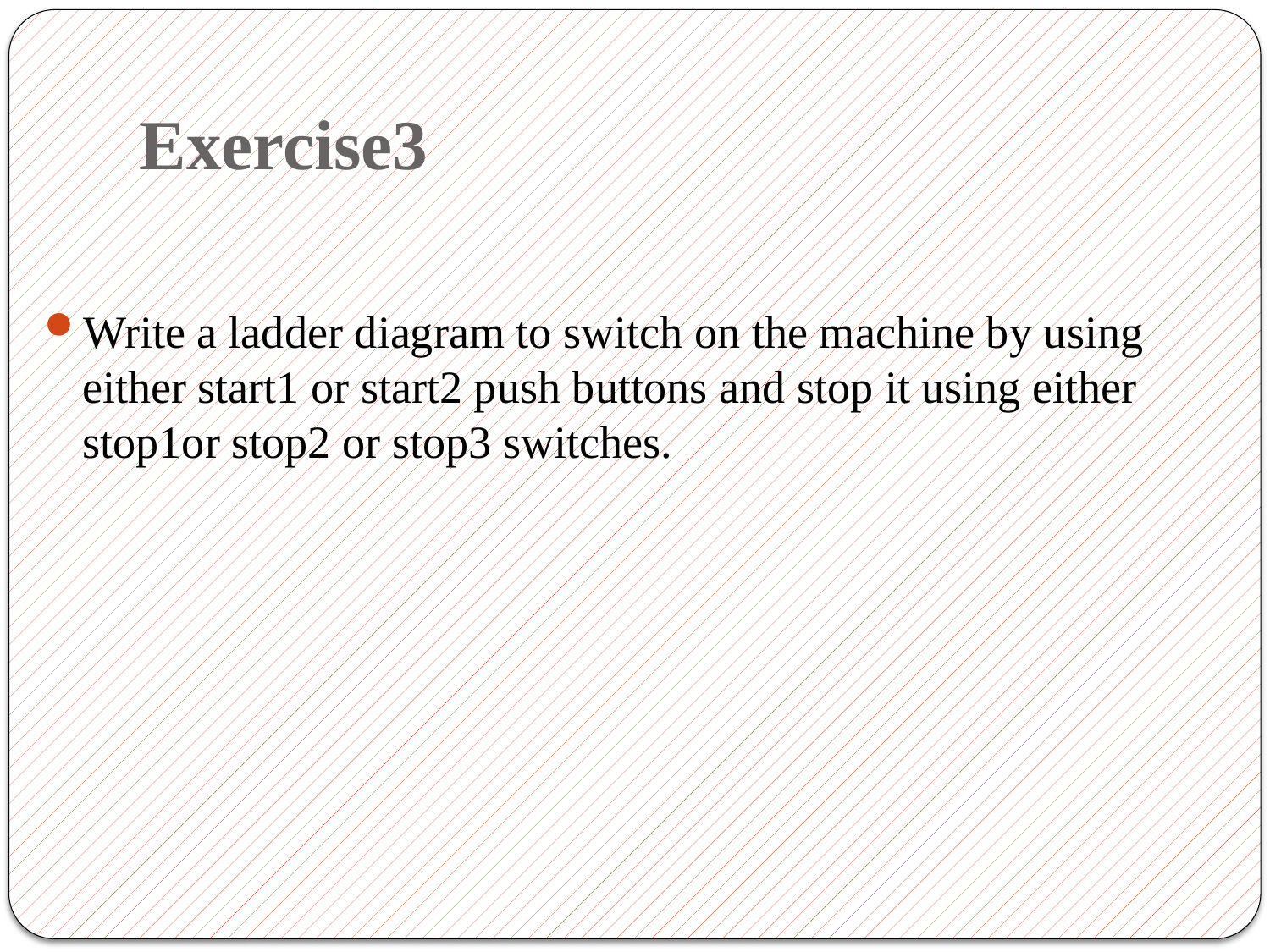

# Exercise3
Write a ladder diagram to switch on the machine by using either start1 or start2 push buttons and stop it using either stop1or stop2 or stop3 switches.